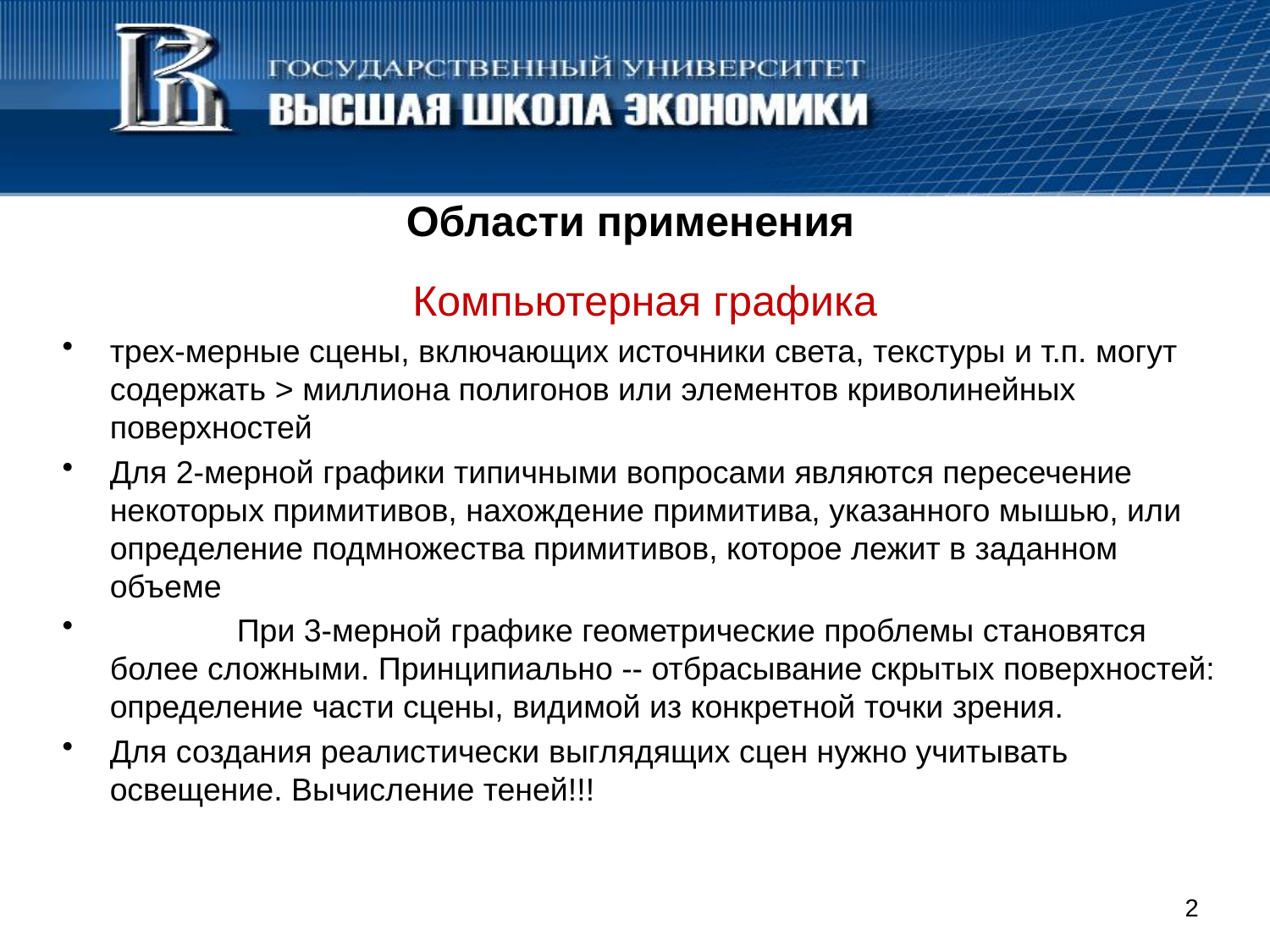

# Области применения
Компьютерная графика
трех-мерные сцены, включающих источники света, текстуры и т.п. могут содержать > миллиона полигонов или элементов криволинейных поверхностей
Для 2-мерной графики типичными вопросами являются пересечение некоторых примитивов, нахождение примитива, указанного мышью, или определение подмножества примитивов, которое лежит в заданном объеме
	При 3-мерной графике геометрические проблемы становятся более сложными. Принципиально -- отбрасывание скрытых поверхностей: определение части сцены, видимой из конкретной точки зрения.
Для создания реалистически выглядящих сцен нужно учитывать освещение. Вычисление теней!!!

2